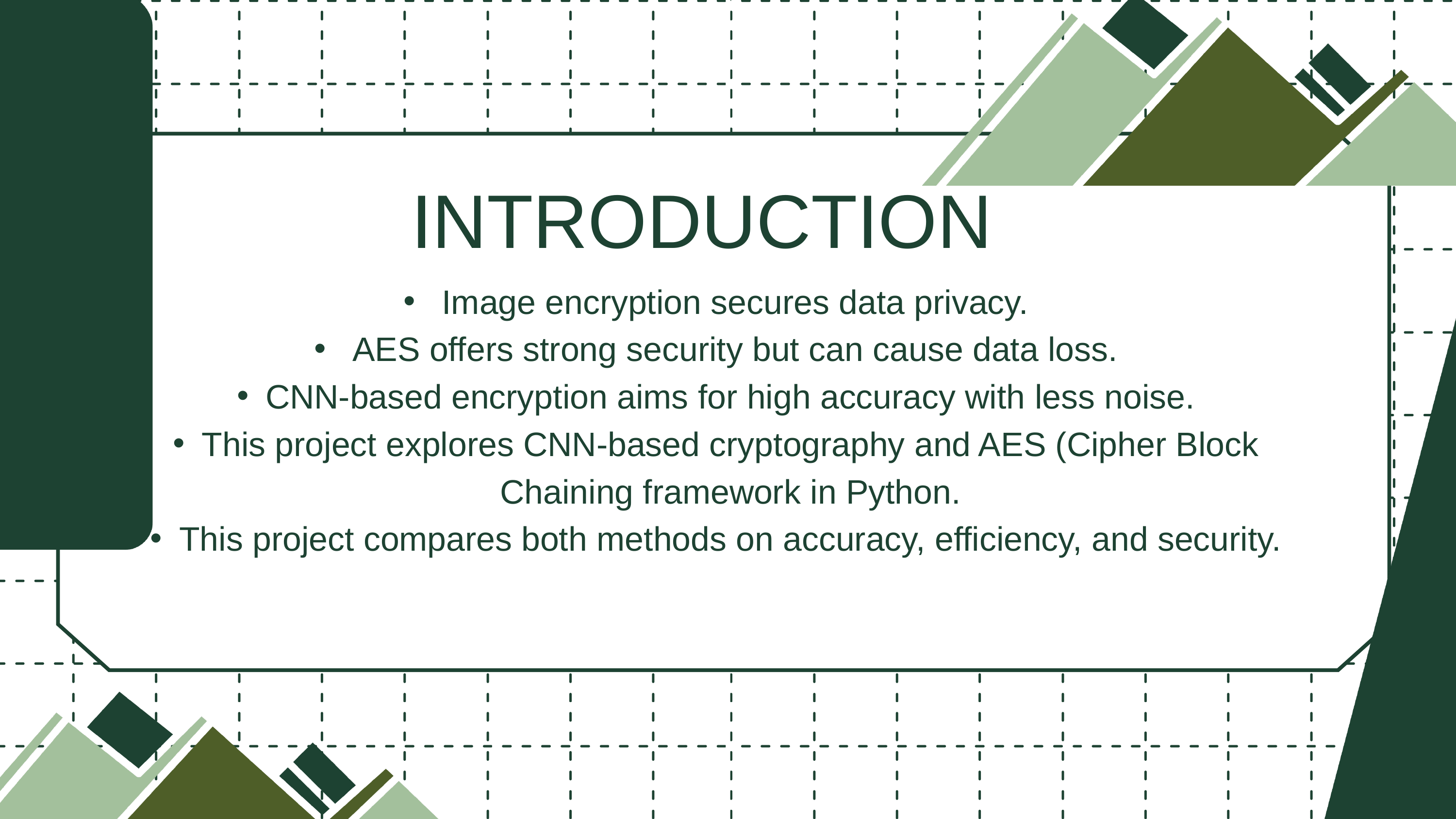

INTRODUCTION
 Image encryption secures data privacy.
 AES offers strong security but can cause data loss.
CNN-based encryption aims for high accuracy with less noise.
This project explores CNN-based cryptography and AES (Cipher Block Chaining framework in Python.
This project compares both methods on accuracy, efficiency, and security.